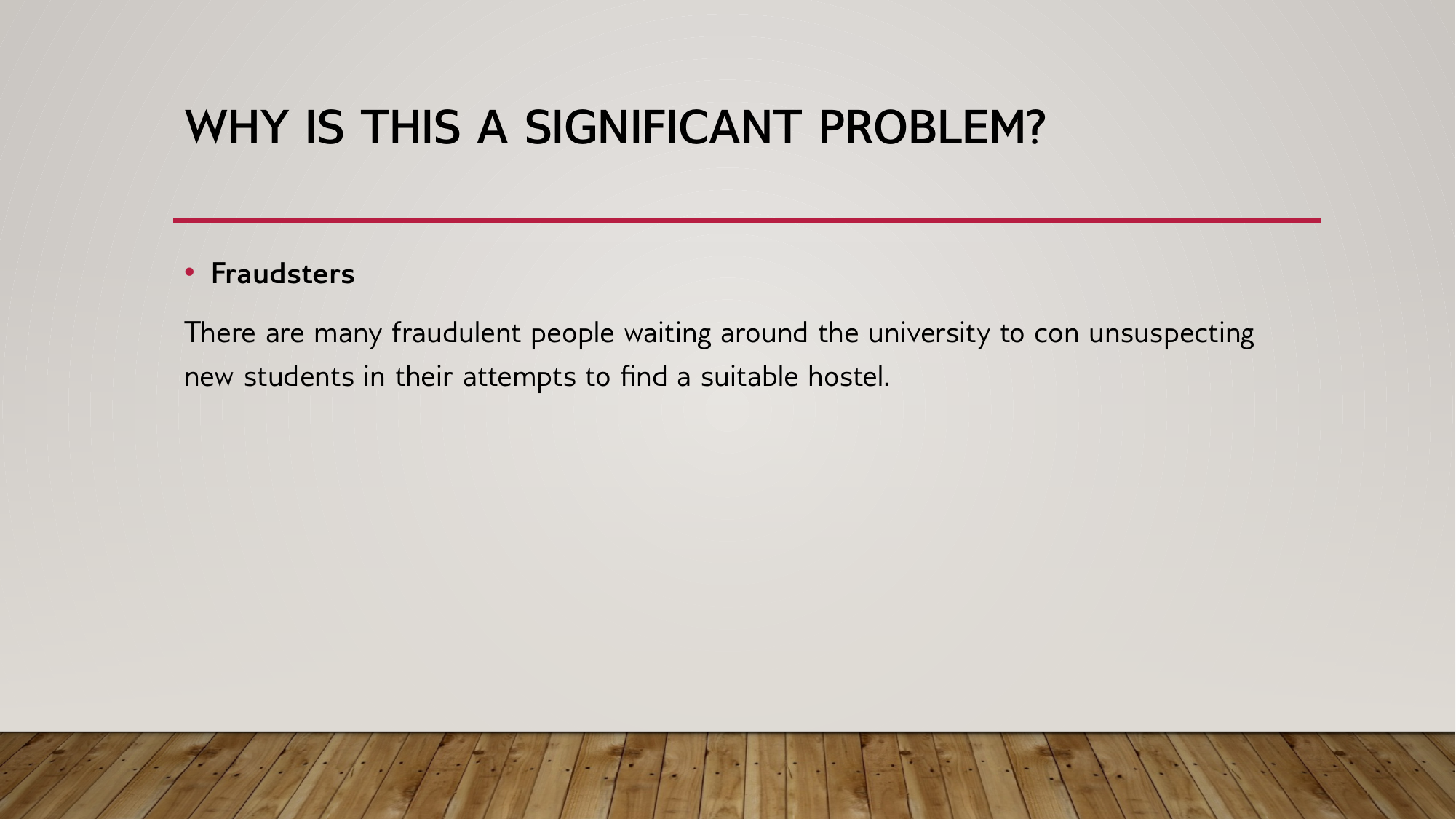

# Why is this a significant problem?
Fraudsters
There are many fraudulent people waiting around the university to con unsuspecting new students in their attempts to find a suitable hostel.